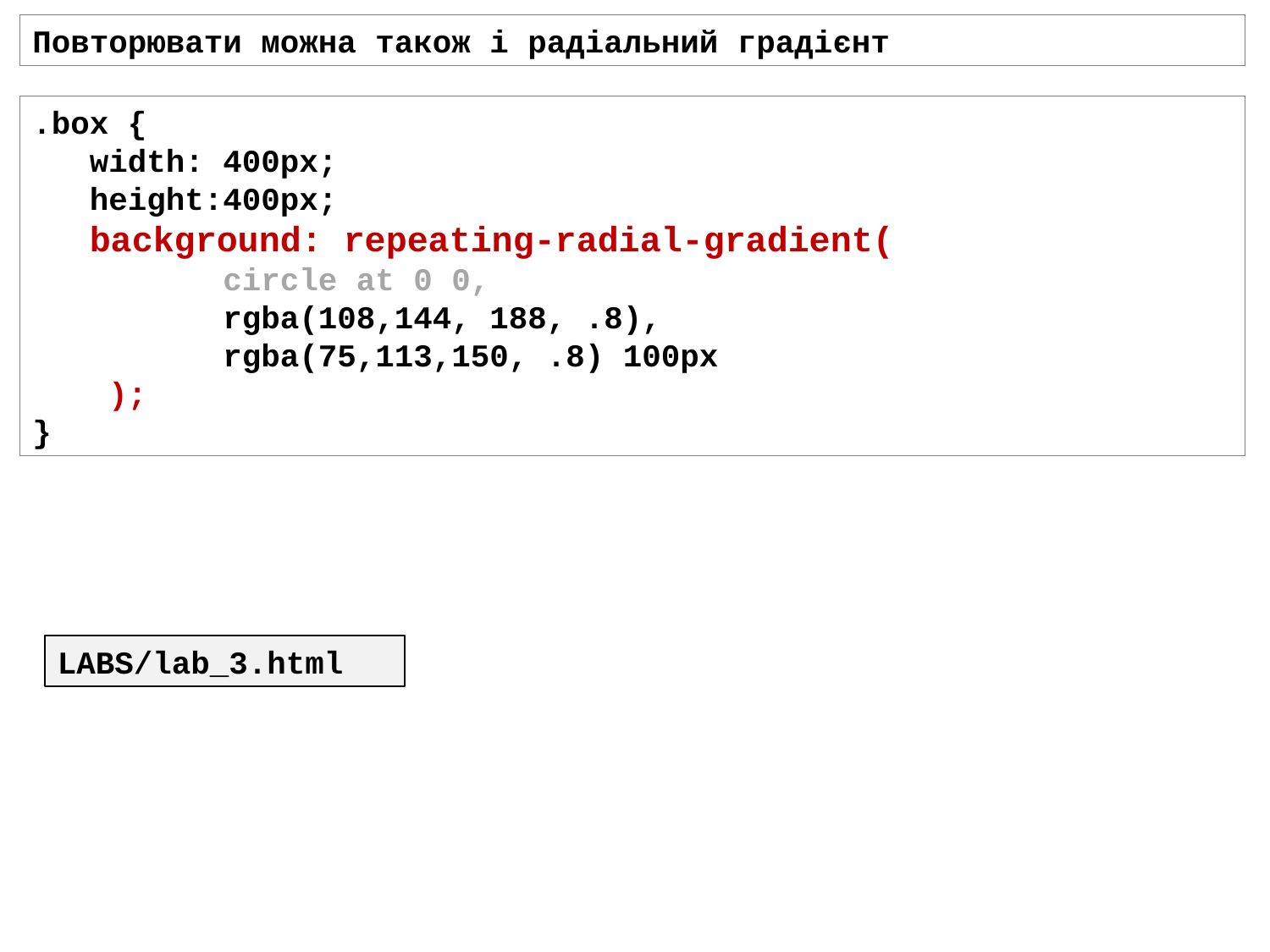

Повторювати можна також і радіальний градієнт
.box {
   width: 400px;
   height:400px;
   background: repeating-radial-gradient(
          circle at 0 0,
          rgba(108,144, 188, .8),
          rgba(75,113,150, .8) 100px
    );
}
LABS/lab_3.html